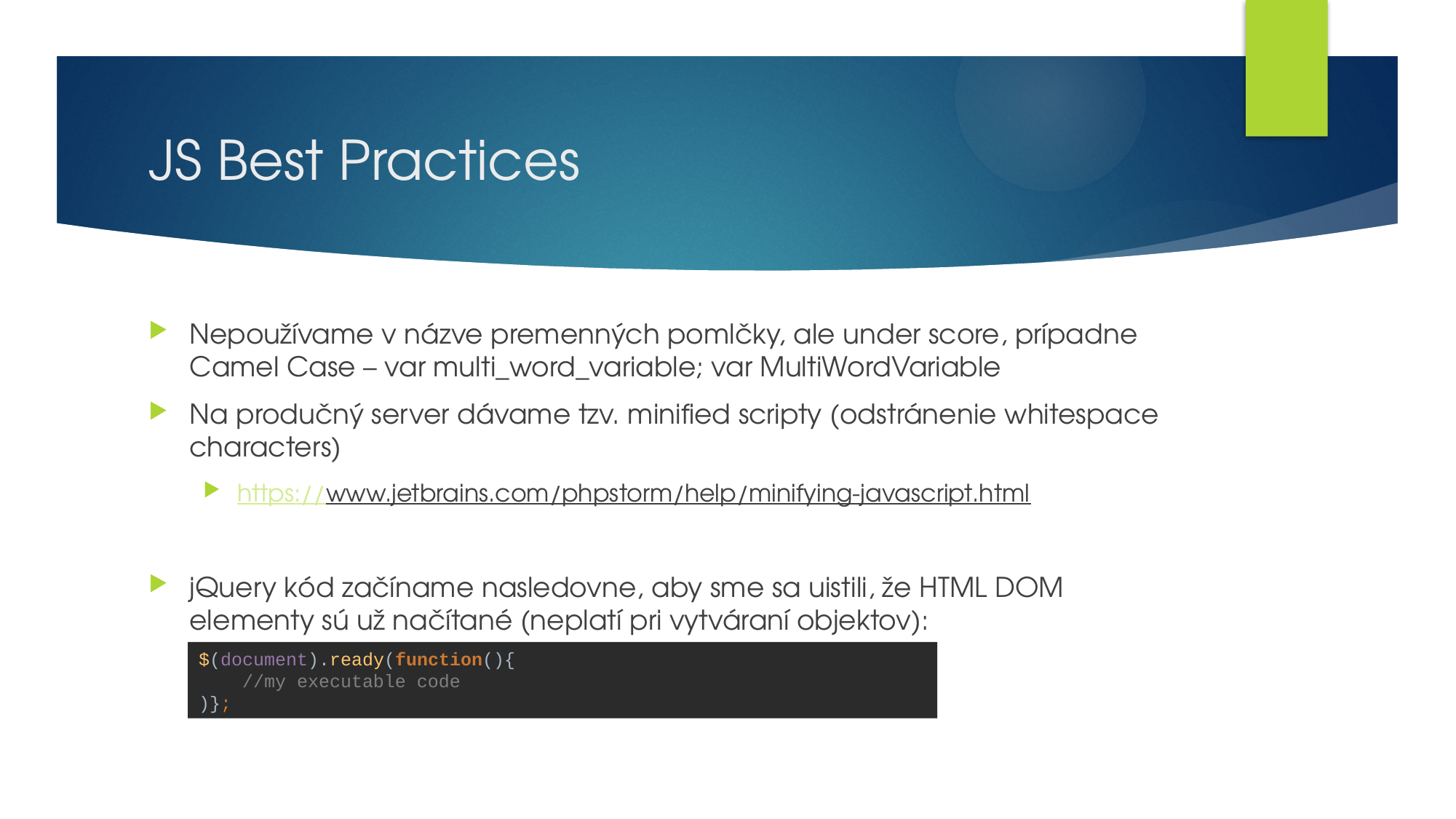

# JS Best Practices
Nepoužívame v názve premenných pomlčky, ale under score, prípadne Camel Case – var multi_word_variable; var MultiWordVariable
Na produčný server dávame tzv. minified scripty (odstránenie whitespace characters)
https://www.jetbrains.com/phpstorm/help/minifying-javascript.html

jQuery kód začíname nasledovne, aby sme sa uistili, že HTML DOM elementy sú už načítané (neplatí pri vytváraní objektov):

$(document).ready(function(){
    //my executable code
)};